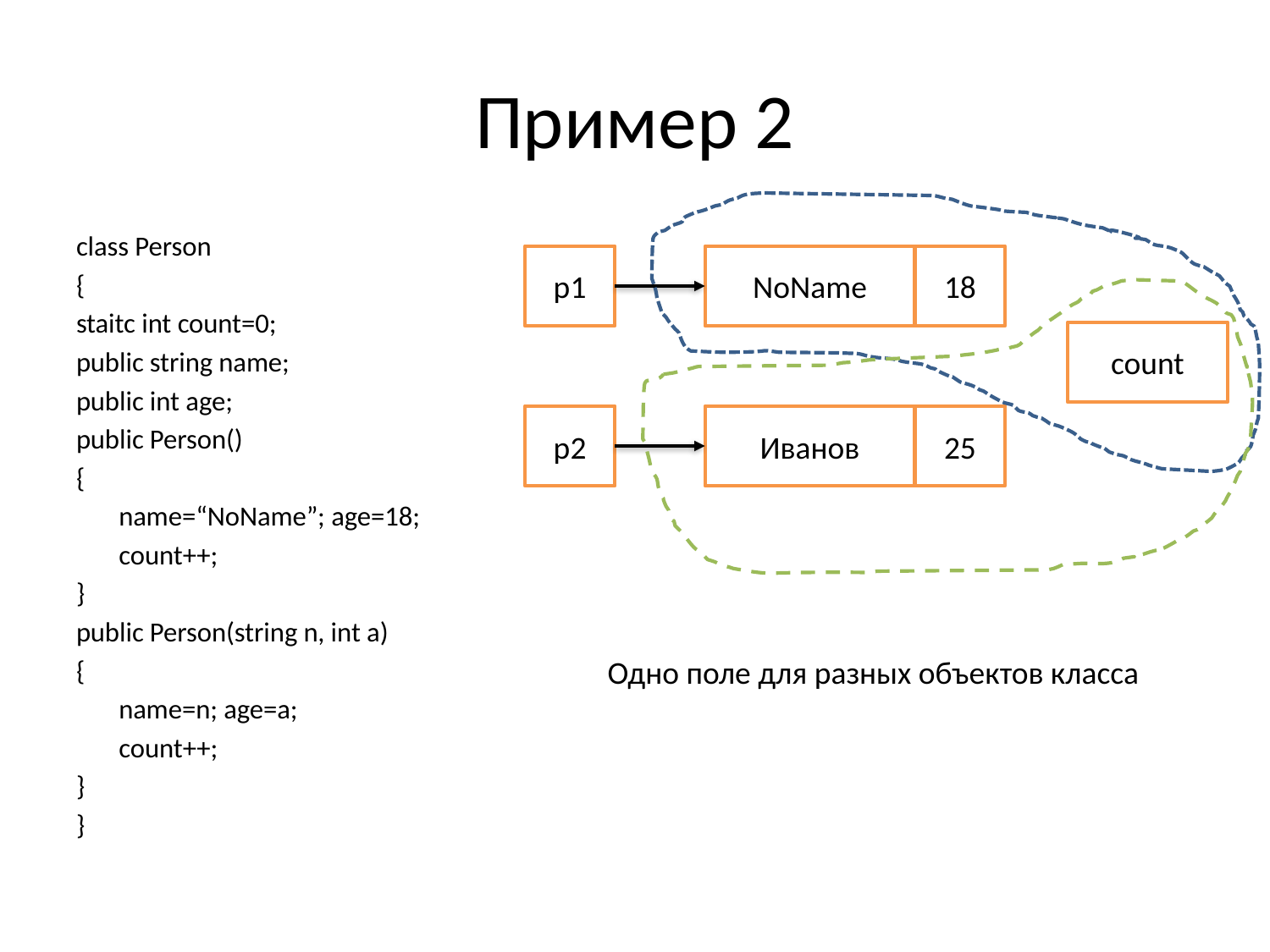

# Пример 2

class Person
{
staitc int count=0;
public string name;
public int age;
public Person()
{
	name=“NoName”; age=18;
	count++;
}
public Person(string n, int a)
{
	name=n; age=a;
	count++;
}
}

р1
NoName
18

count
р2
Иванов
25
Одно поле для разных объектов класса